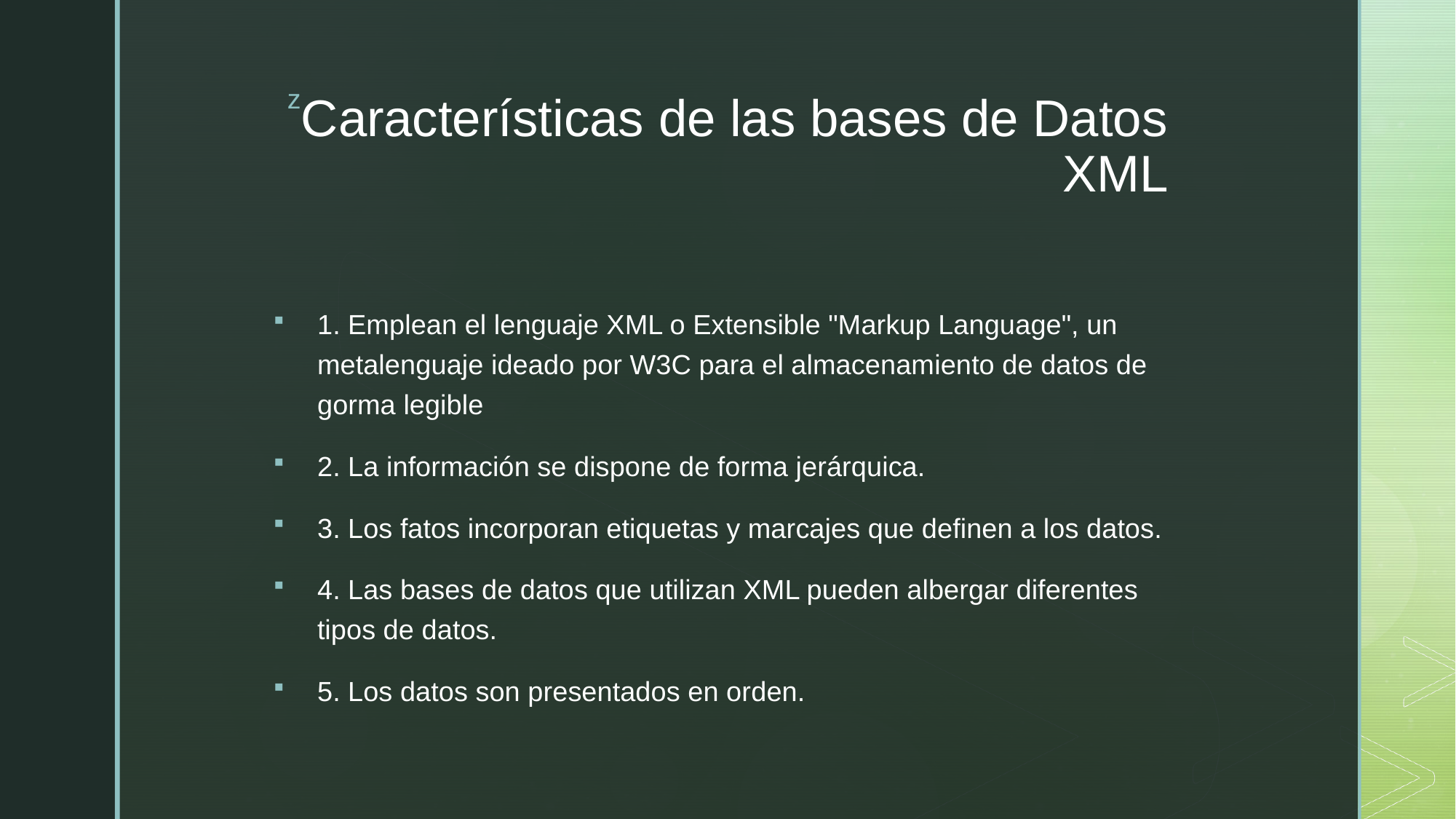

# Características de las bases de Datos XML

1. Emplean el lenguaje XML o Extensible "Markup Language", un metalenguaje ideado por W3C para el almacenamiento de datos de gorma legible
2. La información se dispone de forma jerárquica.
3. Los fatos incorporan etiquetas y marcajes que definen a los datos.
4. Las bases de datos que utilizan XML pueden albergar diferentes tipos de datos.
5. Los datos son presentados en orden.